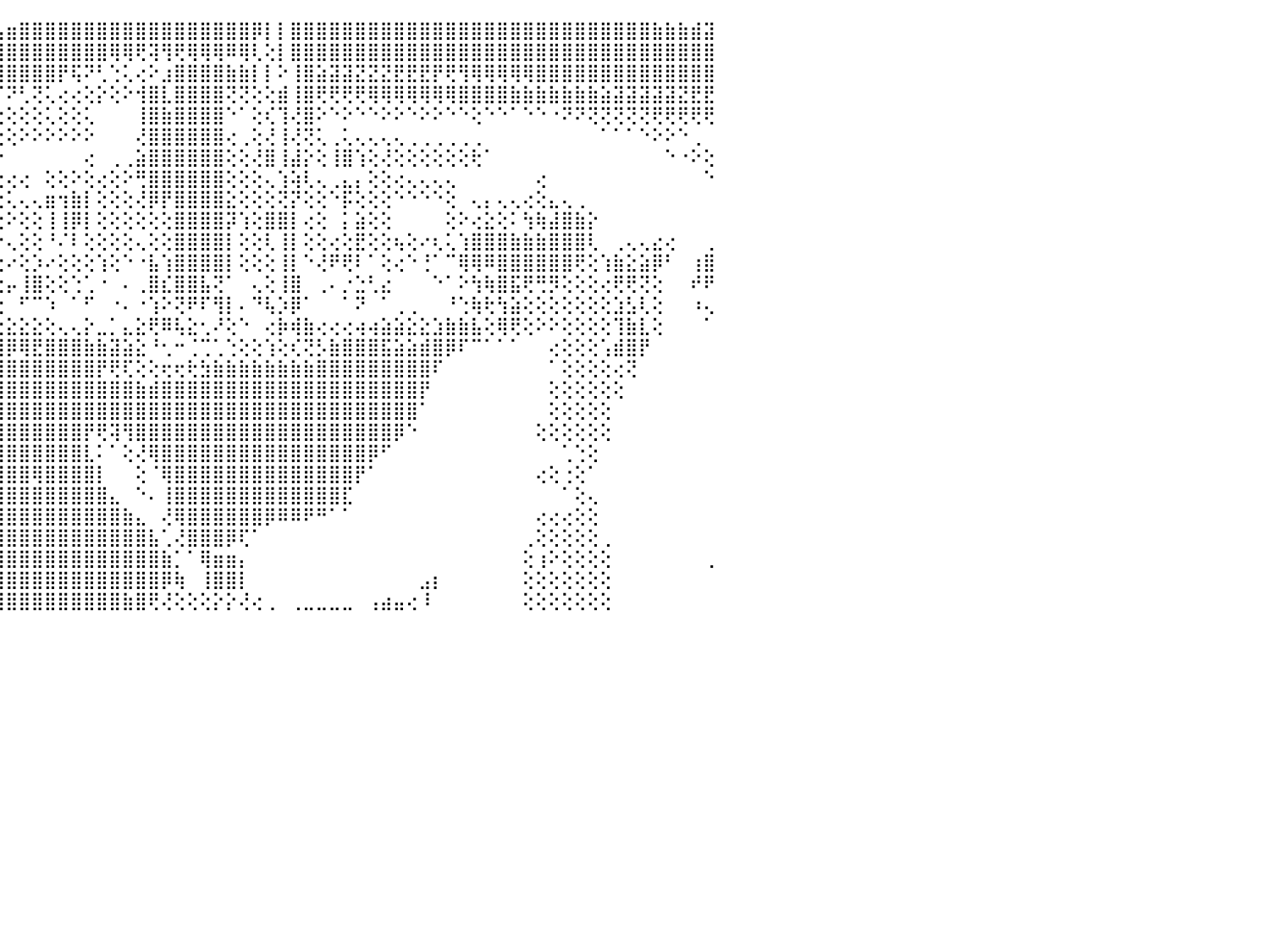

⠀⠀⠀⠀⠀⠀⠀⠀⠀⠀⠀⠀⠀⠀⠀⠜⢯⣟⣿⣿⣿⣿⣿⣿⣿⣿⣿⡿⢿⢝⣿⡇⣿⡇⡇⢕⢕⣷⡔⢸⣿⢧⠞⢯⣥⣶⣿⣿⣿⣿⣿⣿⣿⣿⣿⣿⣿⣿⣿⣿⣿⣿⣿⣿⡿⡇⡇⣿⣿⣿⣿⣿⣿⣿⣿⣿⣿⣿⣿⣿⣿⣿⣿⣿⣿⣿⣿⣿⣿⣿⣿⣿⣿⣿⣿⣷⣷⣷⣾⣽⠀
⠀⠀⠀⠀⠀⠀⠀⠀⠀⠀⠀⠀⠀⠀⠀⠀⠜⢿⣿⣿⣿⣿⣿⣿⣿⣟⢝⠕⢸⣇⣿⢧⢻⡇⡇⡕⣕⣿⢗⣻⣿⣷⡯⢽⣿⣿⣿⣿⣿⣿⣿⣿⣿⢿⢿⢟⢽⢻⢟⢿⢿⢿⠿⢿⢇⢕⡇⣿⣿⣿⣿⣿⣿⣿⣿⣿⣿⣿⣿⣿⣿⣿⣿⣿⣿⣿⣿⣿⣿⣿⣿⣿⣿⣿⣿⣿⣿⣿⣿⣿⠀
⠀⠀⠀⠀⠀⠀⠀⢀⢀⢄⢔⢔⠰⣵⣵⣷⣵⣿⣿⣿⣿⣿⣿⣵⣿⣿⡇⡵⢸⡝⢻⣧⣸⠧⢗⣹⣵⣿⣿⣿⣿⣿⣗⣿⣿⣿⣿⣿⣿⡟⢯⠝⢃⢑⢅⢔⠕⣰⣿⣿⣿⣿⣷⣷⡇⡇⠕⢸⣿⣵⣽⣽⣝⣝⣝⣟⣟⣟⡟⢟⢻⢿⢿⢿⢿⢿⣿⣿⣿⣿⣿⣿⣿⣿⣿⣿⣿⣿⣿⣿⠀
⠀⠀⠀⠀⠀⢔⢕⢕⢕⢕⢕⢱⣼⣿⢟⢟⢟⠿⣿⣿⣿⣿⣿⣿⣿⣿⣷⣿⣕⢷⢺⣯⣶⣼⣿⣿⣿⣿⣿⣿⣿⣿⢿⢟⠏⠝⢃⢝⢅⢔⢔⢕⡕⢕⠕⢺⣿⣇⣿⣿⣿⣿⢝⢝⢕⢕⣾⢸⣿⢟⢟⢟⢟⢿⢿⢿⢿⢿⢿⢿⣿⣿⣿⣿⣷⣷⣷⣷⣷⣷⣷⣵⣽⣽⣽⣽⣽⣝⣟⣟⠀
⠀⢀⣄⢄⢄⢀⢅⢅⢕⢕⢕⢕⢟⢕⢕⠕⢇⡕⡿⣿⣿⣿⢿⢝⢿⣷⣟⣽⣷⣿⣯⣿⣟⣿⣿⣿⢿⡿⢿⢝⢃⢝⢅⢔⢕⢕⢕⢕⢅⢕⢕⢅⠀⠀⠀⢸⣿⣷⣿⣿⣿⣿⠑⠁⢕⢎⢹⢜⣿⠕⠑⠕⠑⠑⠕⠕⠑⠕⠕⠑⠑⢕⠑⠑⠁⠑⠑⠐⠝⠝⢝⢝⢝⢝⢝⢟⢟⢟⢟⢟⠀
⠀⢜⢕⢕⢕⢕⢕⢕⢕⢸⣿⣿⣿⣿⣿⣧⣾⢝⣵⡗⢝⢕⢕⢕⢸⣿⣿⣿⣿⣿⢯⢞⠟⢝⢑⢅⢕⢔⢕⢕⢕⢕⢑⢁⢕⢕⠕⠕⠕⠕⠕⠕⠀⠀⠀⢜⣿⣿⣿⣿⣿⣿⢔⢀⢕⢜⢸⢜⢝⢅⢀⢅⢄⢄⢄⢄⢀⢀⢀⢀⢀⢀⠀⠀⠀⠀⠀⠀⠀⠀⠀⠁⠁⠁⠑⠕⠕⠑⢀⠀⠀
⠀⢕⢕⢕⢕⢔⠹⣾⣿⣿⢟⢟⢟⢟⢟⢿⣿⢏⢸⢿⢇⢕⠕⠑⢜⢟⢿⢟⢕⢅⢕⢔⠕⠑⠑⢕⢕⠔⢕⠕⢕⣕⢕⢕⠑⠀⠀⠀⠀⠀⠀⢔⠀⢀⢀⣵⣿⣿⣿⣿⣿⣿⢕⢕⢜⣿⢸⣼⡕⢕⢸⣿⢱⢕⢜⢕⢕⢕⢕⢕⢕⢗⠁⠀⠀⠀⠀⠀⠀⠀⠀⠀⠀⠀⠀⠀⠑⠐⠕⢕⠀
⠀⠁⢕⢕⢞⢿⢜⢻⠿⣿⢕⢕⢕⢕⢕⢕⢻⣵⣵⡕⠑⠕⠑⢑⢕⢕⠑⢑⢑⢑⢕⢕⢕⢄⠀⠀⠀⢀⢀⠀⢰⣿⣷⣷⢕⢔⢔⠀⢕⢕⠕⢕⢔⢕⠕⢛⣿⣿⣿⣿⣿⣿⢕⢕⢕⢄⢱⢵⢇⢄⢀⣄⡄⢕⢕⢔⢄⢄⢄⢄⠀⠀⠀⠀⠀⠀⢔⠀⠀⠀⠀⠀⠀⠀⠀⠀⠀⠀⠀⠑⠀
⠀⢔⣕⣕⡕⢕⢕⢕⢕⢕⢕⢕⢕⢕⢕⢕⢜⢝⣭⡵⢵⢇⢅⢕⢱⢕⢔⢕⢅⢕⢕⢇⢕⢕⢠⢄⢔⢕⢜⠃⡄⢿⣿⡯⢕⢅⢄⢄⣶⢲⣷⡇⢕⢕⢕⢜⡿⡟⣿⣿⣿⣿⣕⢕⢕⢕⢝⡝⢕⢕⠑⡯⢕⢕⢕⠑⠑⠑⠑⢕⠀⢄⡄⢄⢄⢔⢕⣄⢄⢀⠀⠀⠀⠀⠀⠀⠀⠀⠀⠀⠀
⢱⣾⣿⣿⣿⡇⢕⢕⢕⢕⢕⢕⢕⢕⢕⢕⢕⢕⣽⣿⣷⣷⢷⢕⢕⢕⢕⢱⣷⡏⢕⢕⢕⢕⢔⢔⢕⢕⢕⠀⢕⢝⣟⣎⢕⠕⢕⢕⢸⢸⡿⡇⢕⢕⢕⢕⢕⢕⣿⣿⣿⣿⡽⢱⢕⣿⣿⡇⢔⢕⠀⡅⣵⢕⢕⠀⠀⠀⠀⢕⠕⢔⣕⢕⠅⢳⢷⣼⣿⣷⡕⠀⠀⠀⠀⠀⠀⠀⠀⠀⠀
⣿⣿⣿⣿⣿⢇⢕⢕⢕⢕⢕⢕⢕⢕⢕⢕⢕⣸⣽⣵⣷⣕⡵⠕⣱⡵⢗⠗⠺⠿⢷⣕⢵⣵⣵⣵⡵⠵⠵⠔⠕⣸⣟⢟⡕⢄⢕⢕⠘⠌⠇⢕⢕⢕⢕⢄⢕⢕⣿⣿⣿⣿⡇⢕⢕⢇⢸⡇⢕⢕⢔⢕⣟⢕⢕⢦⢕⠔⢆⢅⢱⣿⣿⣿⣷⣷⣷⣿⣿⣿⢇⠀⢀⢄⢄⣔⢔⠀⠀⢀⠀
⣿⣿⣿⣿⡟⢕⢕⢕⢕⢕⢕⢕⣵⡷⣷⡷⢾⠽⠵⠐⠀⣀⡥⢑⡕⢕⠕⠕⣱⠔⢕⢕⣕⣱⢾⣇⣰⣄⢀⡀⢀⢈⢇⢕⢕⠔⢕⡱⠔⢕⢕⢕⢱⢕⠑⠐⣧⢱⣿⣿⣿⣿⡇⢕⢕⢕⢸⡇⠑⢜⠟⢟⠇⠁⢕⢔⠑⢘⠁⠉⢿⢿⠿⣿⣿⣿⣿⣿⣿⢟⢕⢱⣷⣕⣵⡿⠃⠀⢰⣿⠀
⢿⣿⣿⢟⢕⢕⢕⢕⢕⢕⢕⢕⢟⢝⢑⠅⠁⠀⠀⠄⠉⠝⢕⡁⠤⢘⠐⠵⣿⣿⣿⣿⢿⣿⣷⣾⣷⣿⣿⣾⣿⣷⣶⡇⢕⡤⢸⣿⢕⢕⢑⢁⠐⠀⠄⢀⣿⣎⣿⣿⣧⢝⠁⠀⢄⢕⢸⣿⠀⢀⠄⡐⣑⢃⣔⠀⠀⠀⠑⠁⠕⢳⢷⣿⣯⢟⢛⡻⢕⢕⢕⢔⢟⢟⢝⢕⠀⠀⠞⠟⠀
⠀⠘⠟⢧⣕⢕⢕⢕⢕⢕⣕⢻⣿⣶⣦⡤⢄⢀⢀⢀⢀⢔⠑⢑⡀⠘⢑⠀⠝⢿⢿⠇⠁⠿⠿⢿⠿⠿⠿⠿⠿⠿⠟⢇⢕⠀⠋⠉⠱⠀⠁⠋⠀⠐⠄⠐⢱⠕⢝⠟⠏⢻⡇⠄⠙⢧⡱⡿⠁⠀⠀⠁⠝⠀⠁⢀⢀⠀⠀⠘⢑⢷⢗⢳⣵⢕⢕⢕⢕⢕⢕⢕⣱⣣⢇⢕⠀⠀⠰⢄⠀
⠀⠀⠀⠀⠈⠟⢿⣿⣿⣿⣿⣷⠑⢅⡜⢝⢔⢜⢣⢍⢻⠗⢲⡔⢴⢄⢄⡐⢀⠂⠀⠀⠄⠀⠀⠈⠀⠁⠁⠁⠁⠁⢀⢕⣕⣕⣕⣕⢕⢄⢄⡕⣀⡁⣄⣕⢟⠿⢧⣕⢂⠜⢕⠑⠀⢔⡷⢾⣷⢔⢔⢔⢴⢴⣵⣵⣕⣕⣱⣷⣷⣧⢕⢿⢟⢕⠕⠕⢕⢕⢕⢕⢹⣷⣇⢕⠀⠀⠀⠁⠀
⠀⠀⠀⠀⠀⠀⠀⠈⠟⢿⣿⣿⡧⢕⢵⡕⢱⠕⡕⠕⢕⠕⢱⢕⣕⣧⡕⡕⣇⣕⣕⡔⢔⢔⢔⢔⢔⢔⠔⣔⣔⣔⣔⣗⣻⡿⢿⣟⣿⣿⣿⣷⣷⣽⣵⣕⠘⢂⠒⢈⢉⢁⢑⢕⢕⢱⢕⢎⢝⡣⣷⣿⣿⣿⣯⣵⣵⣾⣿⡿⠏⠉⠁⠁⠁⠀⠀⢔⢕⢕⢕⢡⣾⣿⡟⠀⠀⠀⠀⠀⠀
⠀⠀⠀⠀⠀⠀⠀⠀⠀⠀⠀⠈⠁⠕⢜⢿⣿⣿⣿⣿⣿⣿⣿⣿⣿⣿⣿⣿⣿⣿⣿⣿⣿⣿⣿⣿⣿⣿⣿⣿⣿⣿⣿⣿⣿⣿⣿⣿⣿⣿⣿⣿⡟⢟⢏⢕⢕⢖⢖⢗⣳⣷⣷⣷⣷⣷⣷⣷⣷⣿⣿⣿⣿⣿⣿⣿⣿⣿⠏⠀⠀⠀⠀⠀⠀⠀⠀⠁⢕⢕⢕⢕⢔⢝⠀⠀⠀⠀⠀⠀⠀
⠀⠀⠀⠀⠀⠀⠀⠀⠀⠀⠀⠀⠀⠀⠑⢨⣿⣿⣿⣿⣿⣿⣿⣿⣿⣿⣿⣿⣿⢿⢟⢟⡟⢟⢿⢻⣏⣹⣿⣿⣿⣿⣿⣿⣿⣿⣿⣿⣿⣿⣿⣿⣿⣿⣿⣷⣾⣿⣿⣿⣿⣿⣿⣿⣿⣿⣿⣿⣿⣿⣿⣿⣿⣿⣿⣿⣿⡟⠀⠀⠀⠀⠀⠀⠀⠀⠀⢕⢕⢕⢕⢕⢕⠀⠀⠀⠀⠀⠀⠀⠀
⠀⠀⠀⠀⠀⠀⠀⠀⠀⠀⠀⠀⠀⠀⠀⠕⢹⣿⣿⣿⣿⣿⣿⣿⣿⣿⣿⣿⣿⣿⣿⣿⣿⣿⣿⣿⣿⣿⣿⣿⣿⣿⣿⣿⣿⣿⣿⣿⣿⣿⣿⣿⣿⣿⣿⣿⣿⣿⣿⣿⣿⣿⣿⣿⣿⣿⣿⣿⣿⣿⣿⣿⣿⣿⣿⣿⣿⠁⠀⠀⠀⠀⠀⠀⠀⠀⠀⢕⢕⢕⢕⢕⠀⠀⠀⠀⠀⠀⠀⠀⠀
⠀⠀⠀⠀⠀⠀⠀⠀⠀⠀⠀⠀⠀⠀⠀⠀⠕⢻⣿⣿⣿⣿⣿⣿⣿⣿⣿⣿⣿⣿⣿⣿⣿⣿⣿⣿⣿⣿⣿⣿⣿⣿⣿⣿⣿⣿⣿⣿⣿⣿⣿⡟⢟⢽⢻⣿⣿⣿⣿⣿⣿⣿⣿⣿⣿⣿⣿⣿⣿⣿⣿⣿⣿⣿⣿⡿⠑⠀⠀⠀⠀⠀⠀⠀⠀⠀⢕⢕⢕⢕⢕⢕⠀⠀⠀⠀⠀⠀⠀⠀⠀
⠀⠀⠀⠀⠀⠀⠀⠀⠀⠀⠀⠀⠀⠀⠀⠀⠀⢜⣿⣿⣿⣿⣿⣿⣿⣿⣿⣿⣿⣿⣿⣿⣿⣿⣿⣿⣿⣿⣿⣿⣿⣿⣿⣿⣿⣿⣿⣿⣿⣿⣿⣇⠅⠁⢕⢜⢿⣿⣿⣿⣿⣿⣿⣿⣿⣿⣿⣿⣿⣿⣿⣿⣿⡿⠋⠀⠀⠀⠀⠀⠀⠀⠀⠀⠀⠀⠀⠀⢁⢑⢕⠀⠀⠀⠀⠀⠀⠀⠀⠀⠀
⠀⠀⠀⠀⠀⠀⠀⠀⠀⠀⠀⠀⠀⠀⠀⠀⠀⠁⢹⣿⣿⣿⣿⣿⣿⣿⣿⣿⣿⣿⣿⣿⣿⣿⣿⣿⣿⣿⣿⣿⣿⣿⣿⣿⣿⣿⣿⢿⣿⣿⣿⣿⡇⠀⠀⢕⠈⢿⣿⣿⣿⣿⣿⣿⣿⣿⣿⣿⣿⣿⣿⣿⡟⠁⠀⠀⠀⠀⠀⠀⠀⠀⠀⠀⠀⠀⢔⢕⢐⢕⠁⠀⠀⠀⠀⠀⠀⠀⠀⠀⠀
⠀⠀⠀⠀⠀⠀⠀⠀⠀⠀⠀⠀⠀⠀⠀⠀⠀⠀⠑⣿⣿⣿⣿⣿⣿⣿⣿⣿⣿⣿⣿⣿⣿⣿⣿⣿⣿⣿⣿⣿⣿⣿⣿⣿⣿⣿⣿⣿⣿⣿⣿⣿⣿⣄⠀⠑⠄⢸⣿⣿⣿⣿⣿⣿⣿⣿⣿⣿⣿⣿⣿⣏⠀⠀⠀⠀⠀⠀⠀⠀⠀⠀⠀⠀⠀⠀⠀⠀⠁⢕⢄⠀⠀⠀⠀⠀⠀⠀⠀⠀⠀
⠀⠀⠀⠀⠀⠀⠀⠀⠀⠀⠀⠀⠀⠀⠀⢄⢄⠀⠀⢸⣿⣿⣿⣿⣿⣿⣿⣿⣿⣿⣿⣿⣿⣿⣿⣿⣿⣿⣿⣿⣿⣿⣿⣿⣿⣿⣿⣿⣿⣿⣿⣿⣿⣿⣷⣄⠀⢜⢿⣿⣿⣿⣿⣿⣿⡿⠿⠿⠟⠛⠁⠁⠀⠀⠀⠀⠀⠀⠀⠀⠀⠀⠀⠀⠀⠀⢔⢔⢔⢕⢕⠀⠀⠀⠀⠀⠀⠀⠀⠀⠀
⠀⠀⠀⠀⠀⠀⠀⠀⠀⠀⠀⠀⠀⢔⢔⢕⠕⠁⠀⠑⣿⣿⣿⣿⣿⣿⣿⣿⣿⣿⣿⣿⣿⣿⣿⣿⣿⣿⣿⣿⣿⣿⣿⣿⣿⣿⣿⣿⣿⣿⣿⣿⣿⣿⣿⣿⣧⢁⢜⣿⣿⣿⡿⢏⠁⠀⠀⠀⠀⠀⠀⠀⠀⠀⠀⠀⠀⠀⠀⠀⠀⠀⠀⠀⠀⢀⢕⢕⢕⢕⢕⢀⠀⠀⠀⠀⠀⠀⠀⠀⠀
⠀⠀⠀⠀⠀⠀⠀⠀⠀⠀⠀⠀⠀⢕⢕⠑⠕⠀⢄⠀⢜⣿⣿⣿⣿⣿⣿⣿⣿⣿⣿⣿⣿⣿⣿⣿⣿⣿⣿⣿⣿⣿⣿⣿⣿⣿⣿⣿⣿⣿⣿⣿⣿⣿⣿⣿⣿⣷⡁⠁⢿⣶⣶⡄⠀⠀⠀⠀⠀⠀⠀⠀⠀⠀⠀⠀⠀⠀⠀⠀⠀⠀⠀⠀⠀⢕⢰⠕⢕⢕⢕⢕⠀⠀⠀⠀⠀⠀⠀⢀⠀
⢔⠀⠀⠀⠀⠀⠀⠀⠀⠀⠀⠀⠀⠁⠀⠀⢀⢄⠕⠀⠱⢹⣿⣿⣿⣿⣿⣿⣿⣿⣿⣿⣿⣿⣿⣿⣿⣿⣿⣿⣿⣿⣿⣿⣿⣿⣿⣿⣿⣿⣿⣿⣿⣿⣿⣿⣿⡿⢷⠀⢸⣿⣿⡇⠀⠀⠀⠀⠀⠀⠀⠀⠀⠀⠀⠀⠀⣠⡆⠀⠀⠀⠀⠀⠀⢕⢕⢕⢕⢕⢕⢕⠀⠀⠀⠀⠀⠀⠀⠀⠀
⢄⠀⠀⠀⠀⠀⠀⠀⠀⠀⠀⠀⠀⠀⢔⢆⠀⠳⢀⠀⠀⢜⣿⣿⣿⣿⣿⣿⣿⣿⣿⣿⣿⣿⣿⣿⣿⣿⣿⣿⣿⣿⣿⣿⣿⣿⣿⣿⣿⣿⣿⣿⣿⣿⣷⣿⢟⢜⢕⢕⢕⡕⡕⢜⢔⢀⠀⢀⣀⣀⣀⣀⠀⢠⣴⣤⢔⠸⠀⠀⠀⠀⠀⠀⠀⢕⢕⢕⢕⢕⢕⢕⠀⠀⠀⠀⠀⠀⠀⠀⠀
⠀⠀⠀⠀⠀⠀⠀⠀⠀⠀⠀⠀⠀⠀⠀⠀⠀⠀⠀⠀⠀⠀⠀⠀⠀⠀⠀⠀⠀⠀⠀⠀⠀⠀⠀⠀⠀⠀⠀⠀⠀⠀⠀⠀⠀⠀⠀⠀⠀⠀⠀⠀⠀⠀⠀⠀⠀⠀⠀⠀⠀⠀⠀⠀⠀⠀⠀⠀⠀⠀⠀⠀⠀⠀⠀⠀⠀⠀⠀⠀⠀⠀⠀⠀⠀⠀⠀⠀⠀⠀⠀⠀⠀⠀⠀⠀⠀⠀⠀⠀⠀